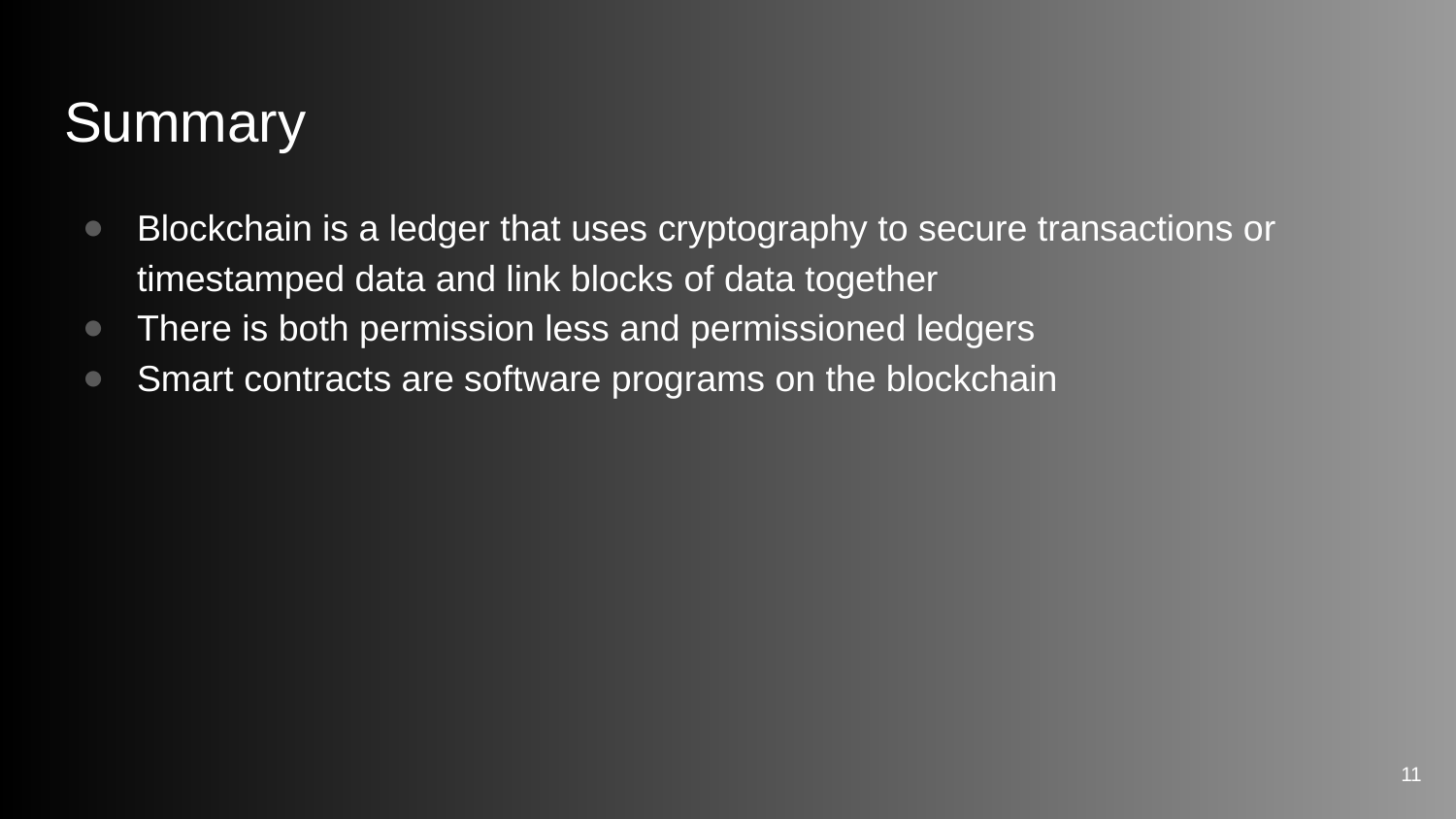

# Summary
Blockchain is a ledger that uses cryptography to secure transactions or timestamped data and link blocks of data together
There is both permission less and permissioned ledgers
Smart contracts are software programs on the blockchain

11